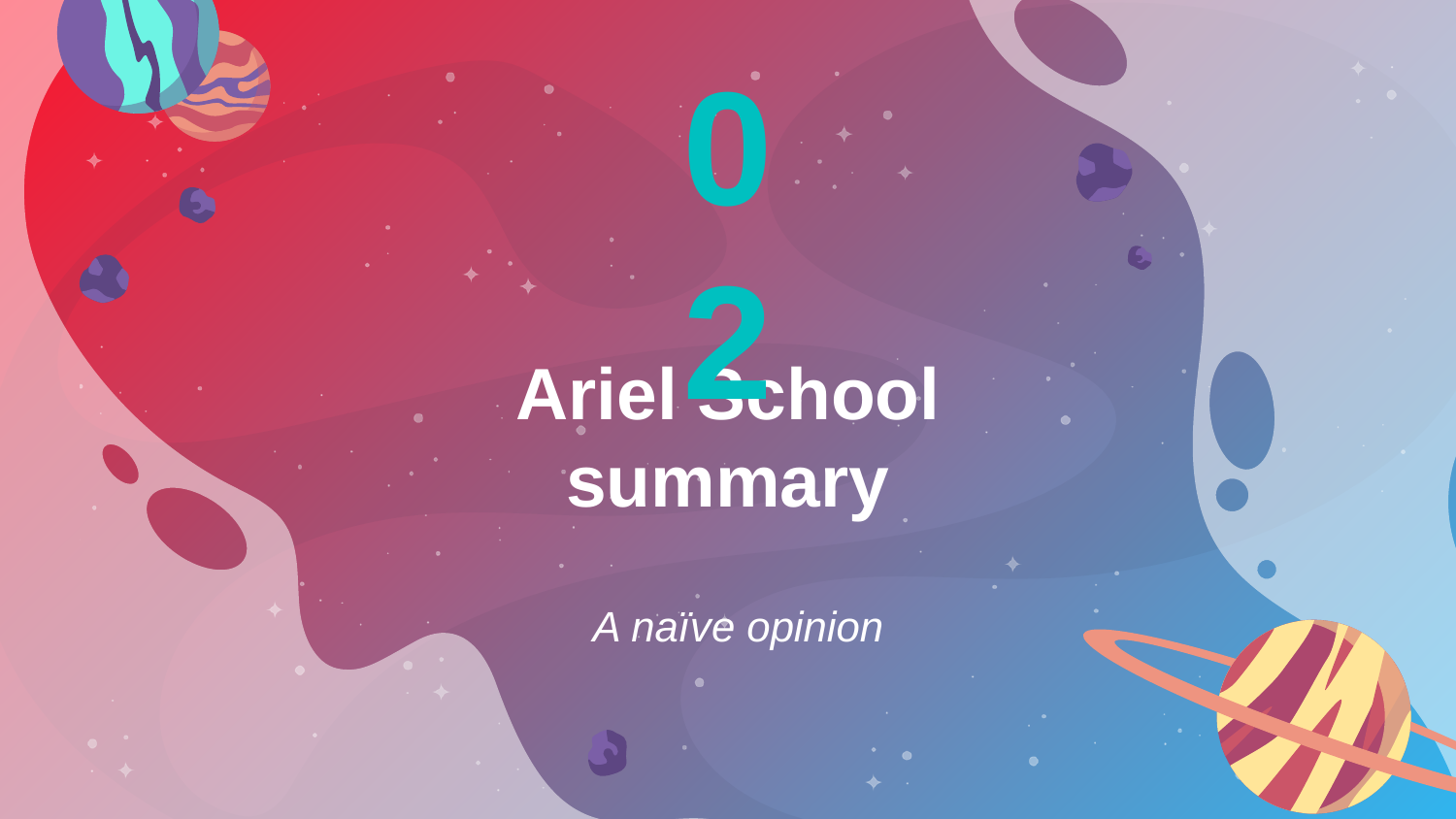

02
# Ariel School summary
A naïve opinion